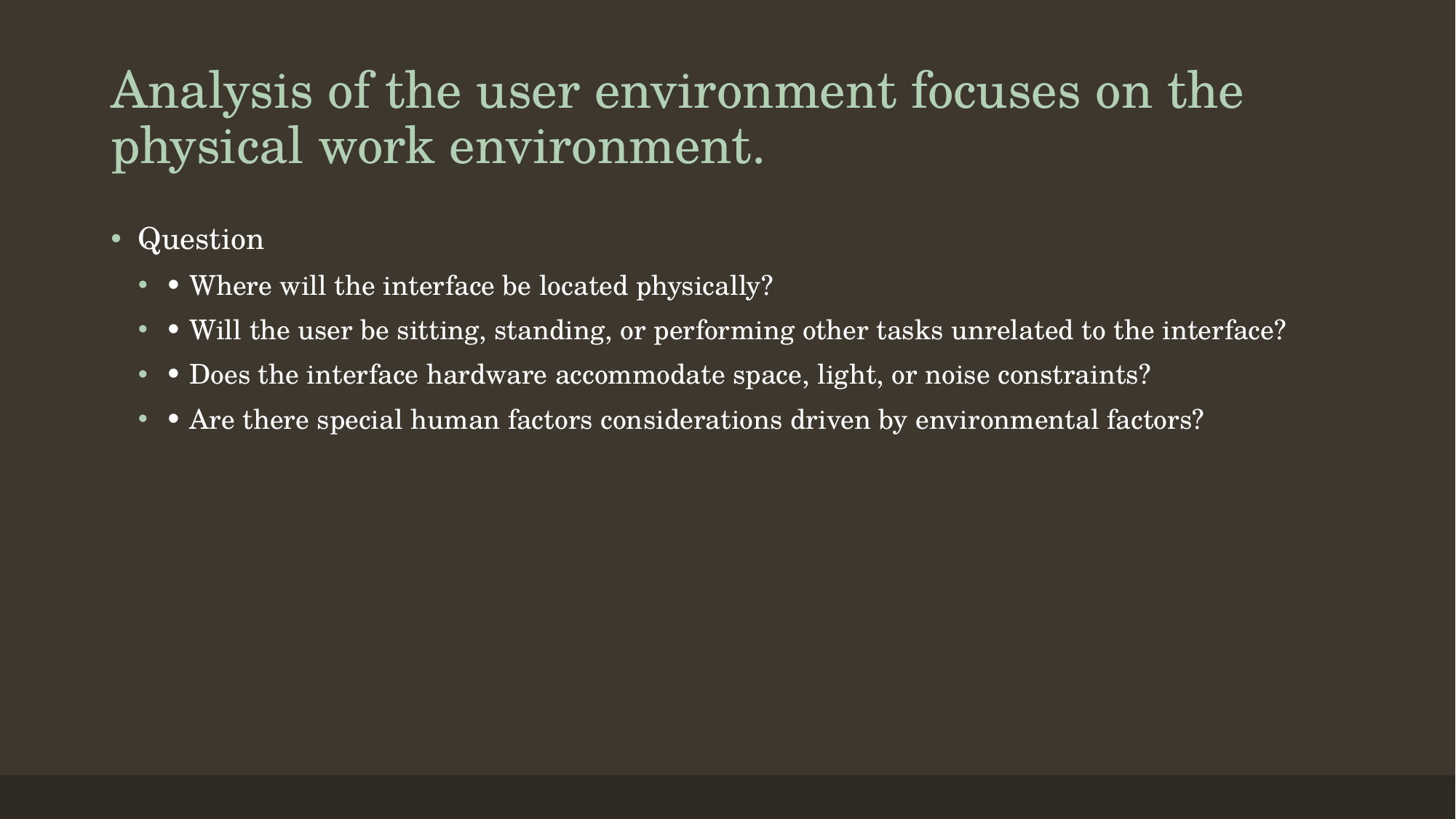

# Analysis of the user environment focuses on the physical work environment.
Question
• Where will the interface be located physically?
• Will the user be sitting, standing, or performing other tasks unrelated to the interface?
• Does the interface hardware accommodate space, light, or noise constraints?
• Are there special human factors considerations driven by environmental factors?